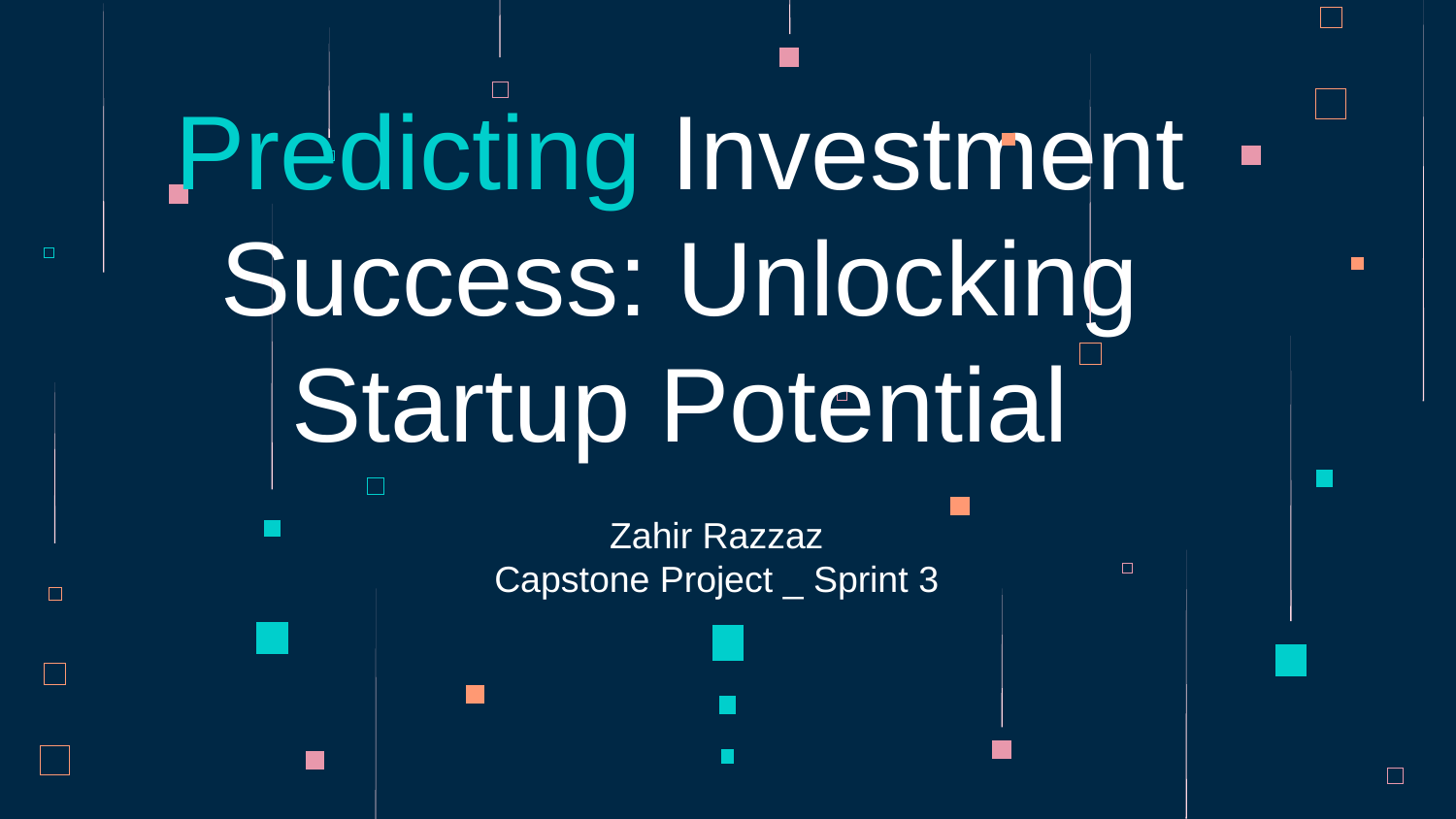

# Predicting Investment Success: Unlocking Startup Potential

Zahir Razzaz
Capstone Project _ Sprint 3